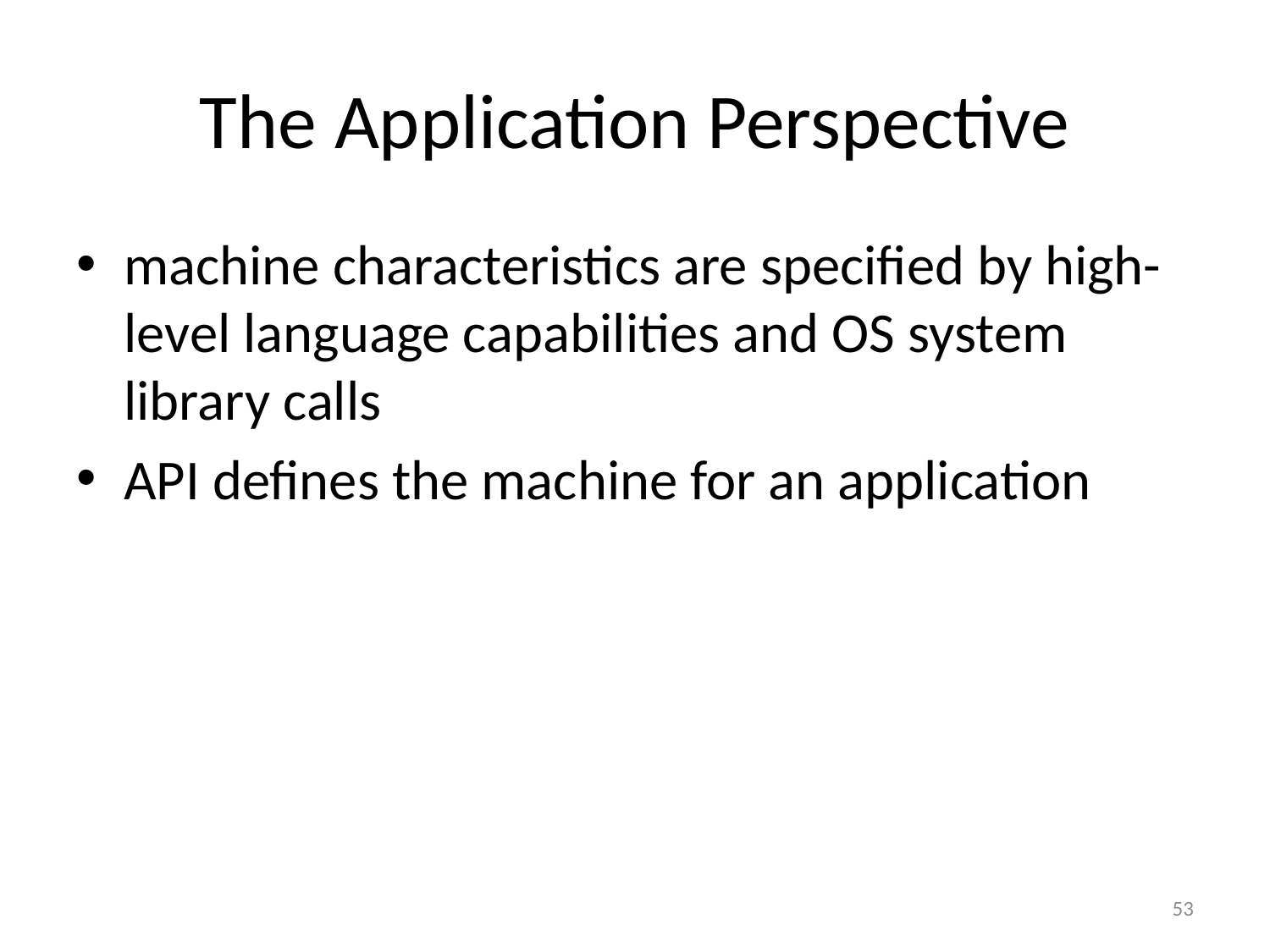

# The Application Perspective
machine characteristics are specified by high-level language capabilities and OS system library calls
API defines the machine for an application
53